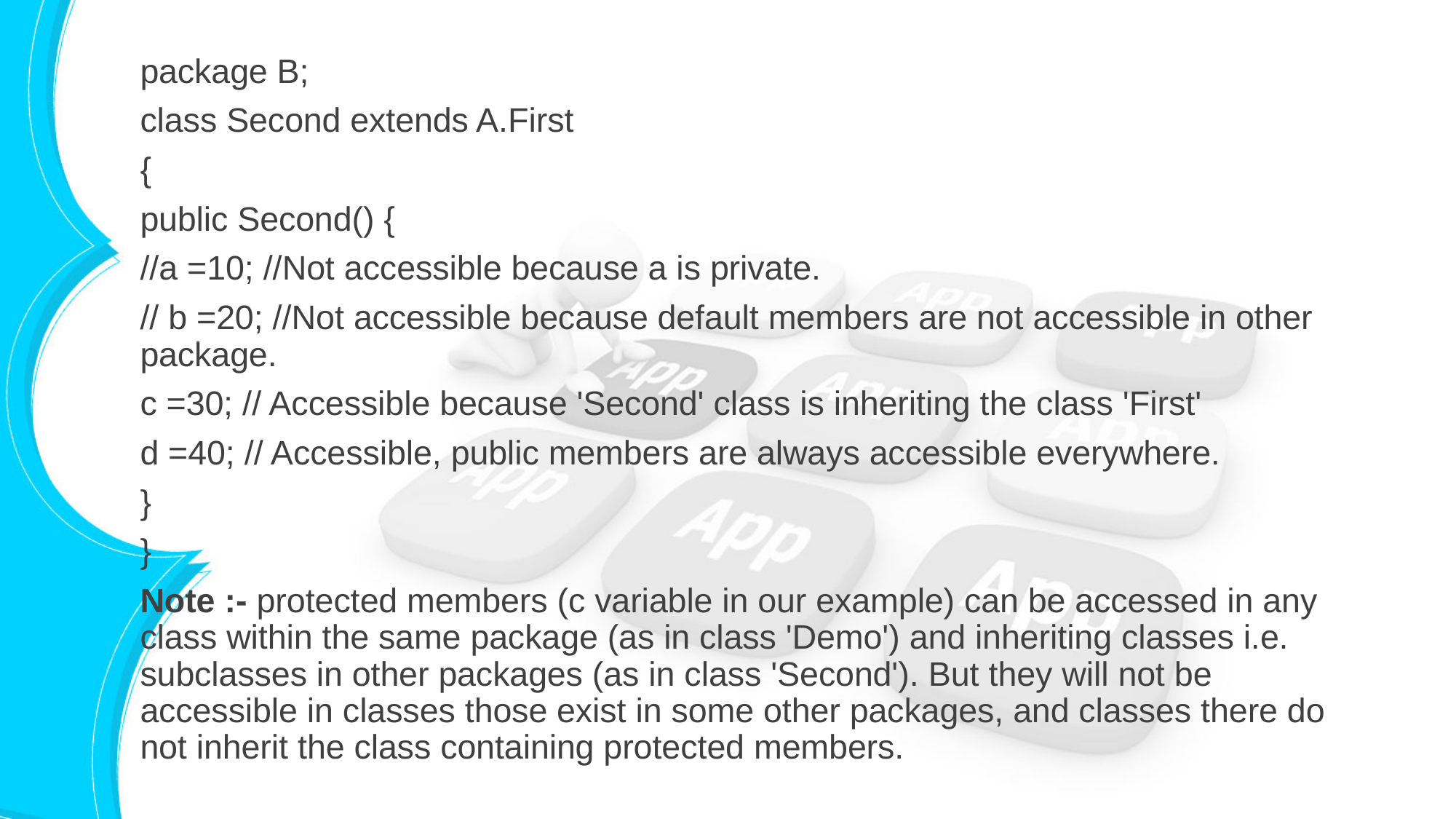

package B;
class Second extends A.First
{
public Second() {
//a =10; //Not accessible because a is private.
// b =20; //Not accessible because default members are not accessible in other package.
c =30; // Accessible because 'Second' class is inheriting the class 'First'
d =40; // Accessible, public members are always accessible everywhere.
}
}
Note :- protected members (c variable in our example) can be accessed in any class within the same package (as in class 'Demo') and inheriting classes i.e. subclasses in other packages (as in class 'Second'). But they will not be accessible in classes those exist in some other packages, and classes there do not inherit the class containing protected members.